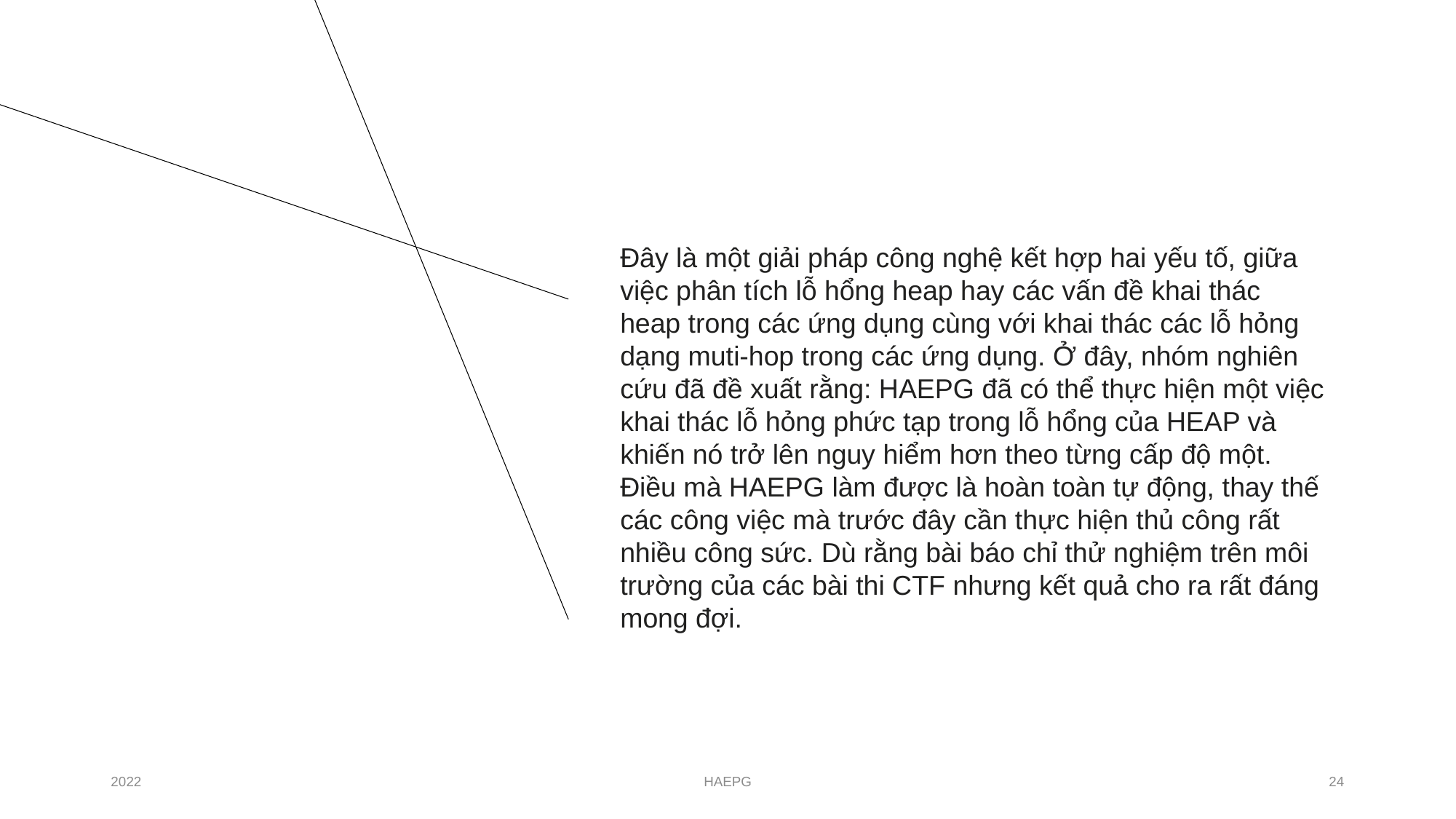

Đây là một giải pháp công nghệ kết hợp hai yếu tố, giữa việc phân tích lỗ hổng heap hay các vấn đề khai thác heap trong các ứng dụng cùng với khai thác các lỗ hỏng dạng muti-hop trong các ứng dụng. Ở đây, nhóm nghiên cứu đã đề xuất rằng: HAEPG đã có thể thực hiện một việc khai thác lỗ hỏng phức tạp trong lỗ hổng của HEAP và khiến nó trở lên nguy hiểm hơn theo từng cấp độ một. Điều mà HAEPG làm được là hoàn toàn tự động, thay thế các công việc mà trước đây cần thực hiện thủ công rất nhiều công sức. Dù rằng bài báo chỉ thử nghiệm trên môi trường của các bài thi CTF nhưng kết quả cho ra rất đáng mong đợi.
2022
HAEPG
24